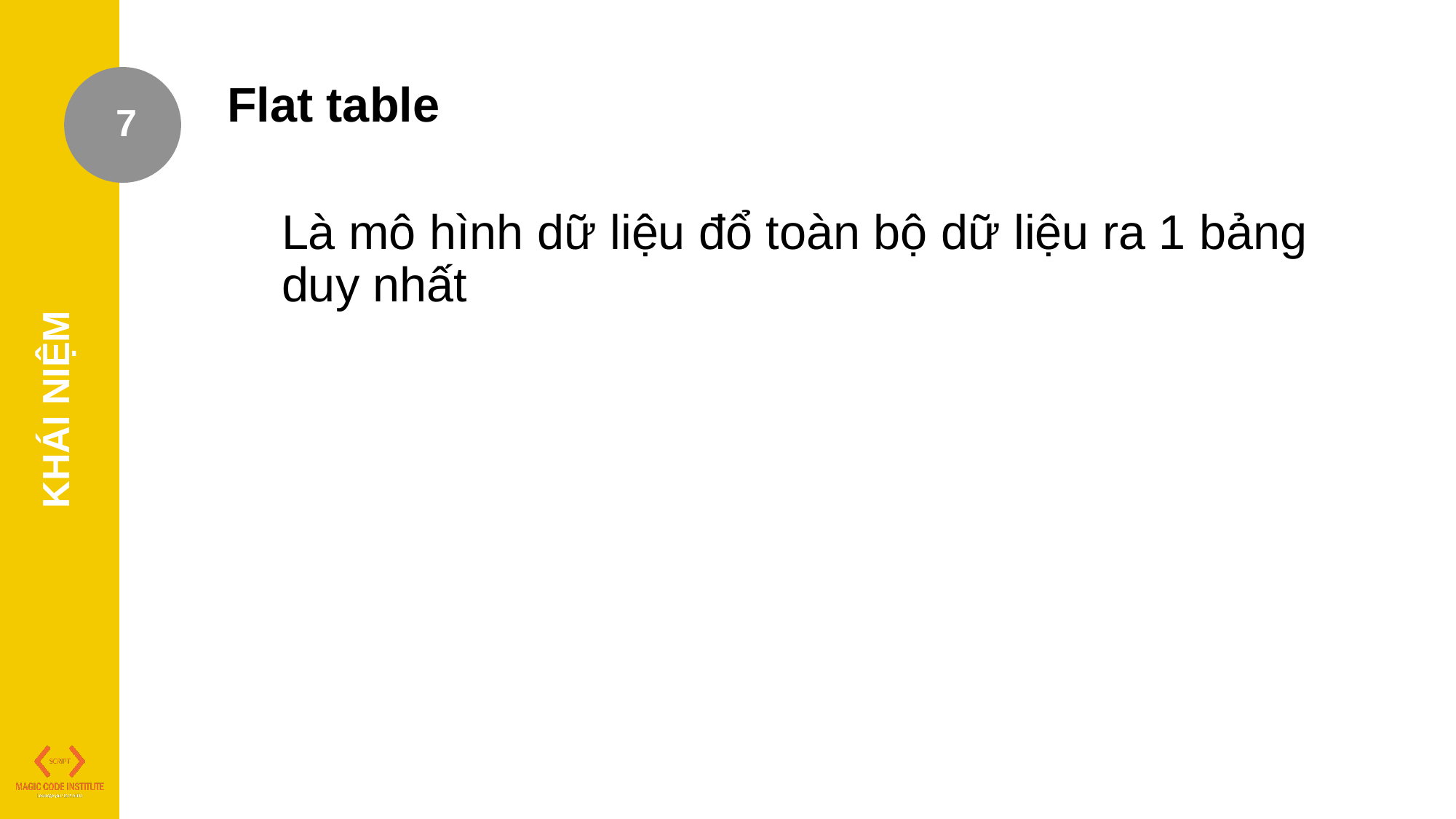

Flat table

Là mô hình dữ liệu đổ toàn bộ dữ liệu ra 1 bảng duy nhất
7
KHÁI NIỆM